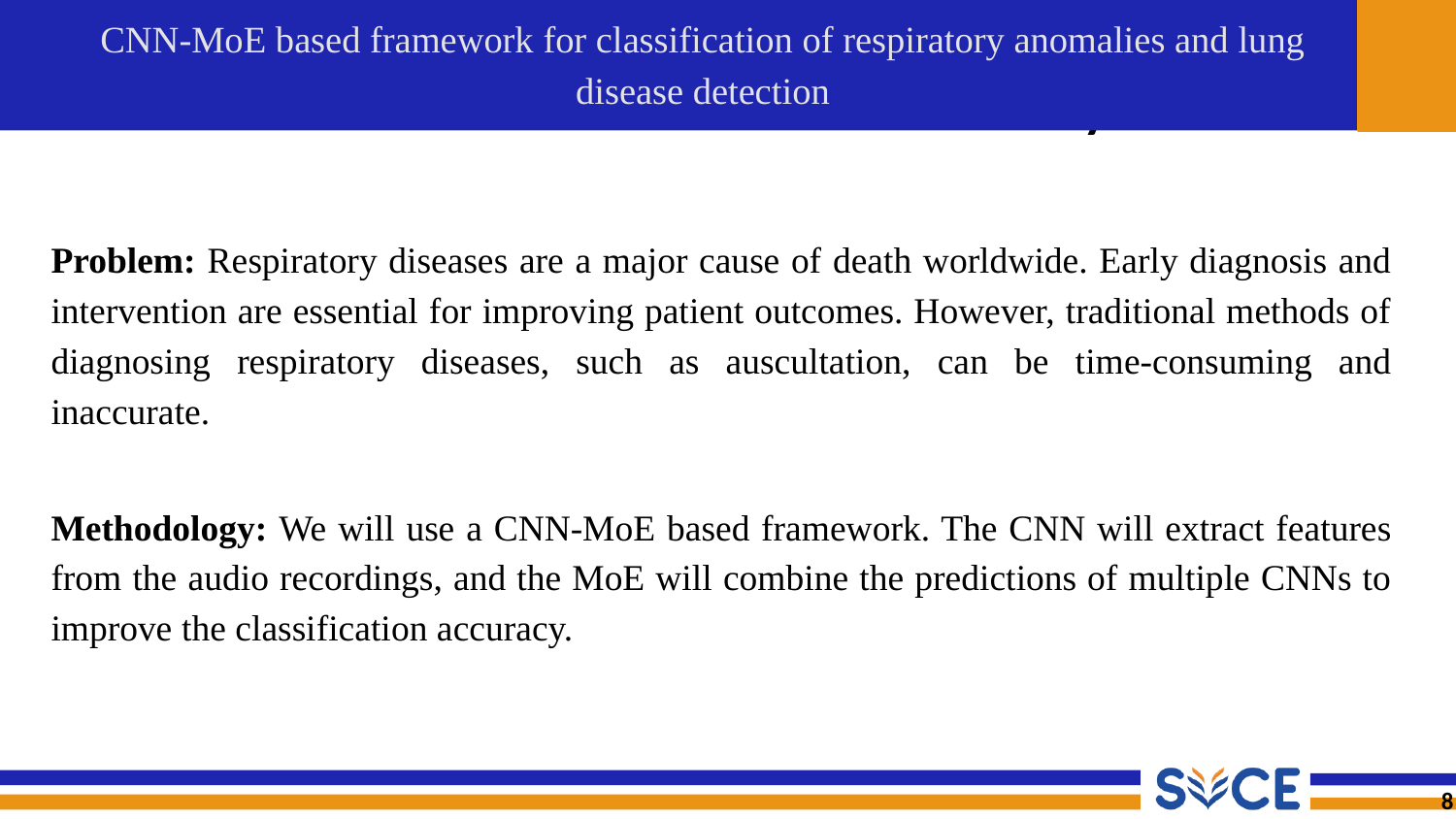

# CNN-MoE based framework for classification of respiratory anomalies and lung disease detection

Problem: Respiratory diseases are a major cause of death worldwide. Early diagnosis and intervention are essential for improving patient outcomes. However, traditional methods of diagnosing respiratory diseases, such as auscultation, can be time-consuming and inaccurate.

Methodology: We will use a CNN-MoE based framework. The CNN will extract features from the audio recordings, and the MoE will combine the predictions of multiple CNNs to improve the classification accuracy.

8